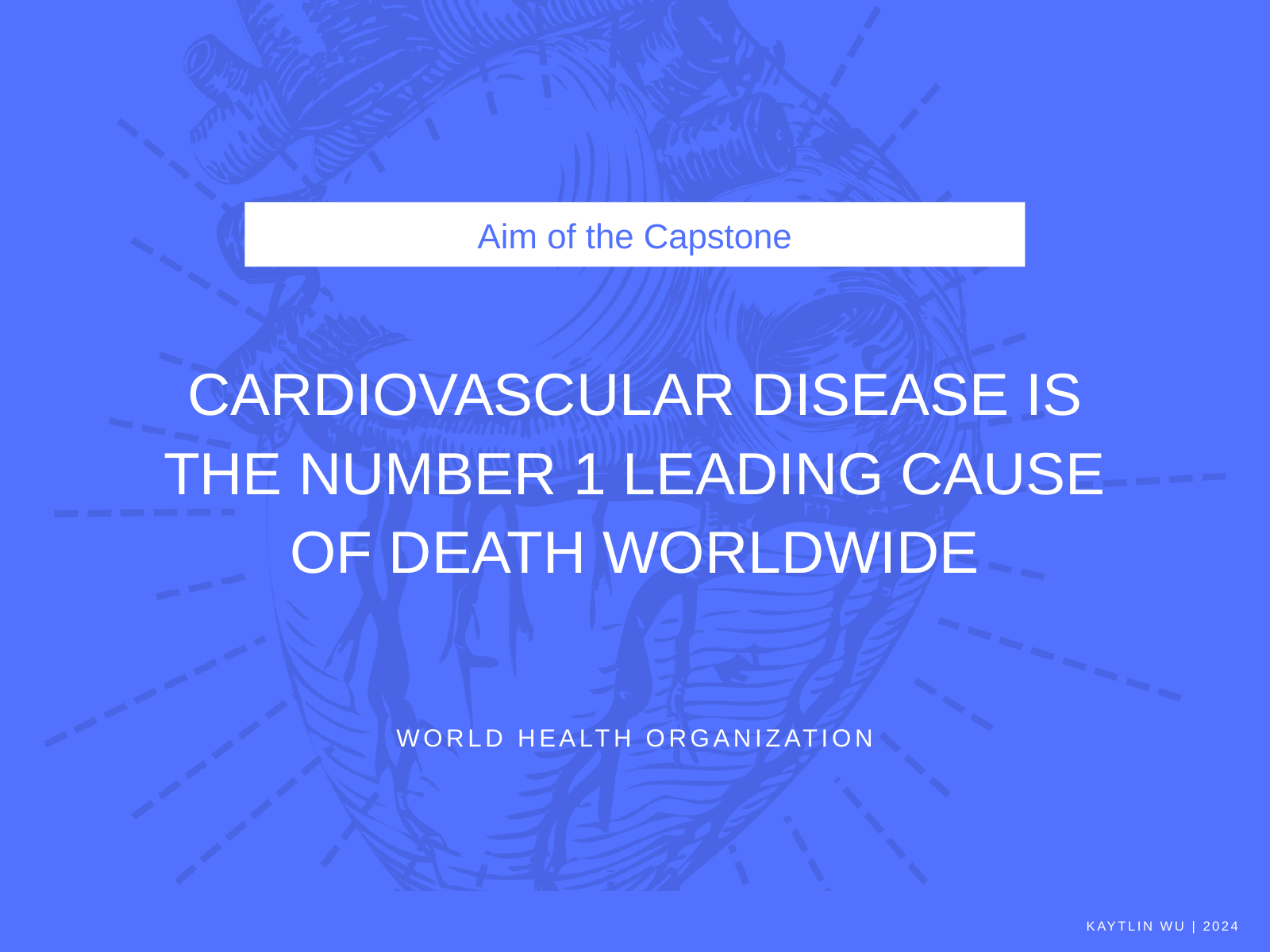

Aim of the Capstone
CARDIOVASCULAR DISEASE IS THE NUMBER 1 LEADING CAUSE OF DEATH WORLDWIDE
WORLD HEALTH ORGANIZATION

KAYTLIN WU | 2024